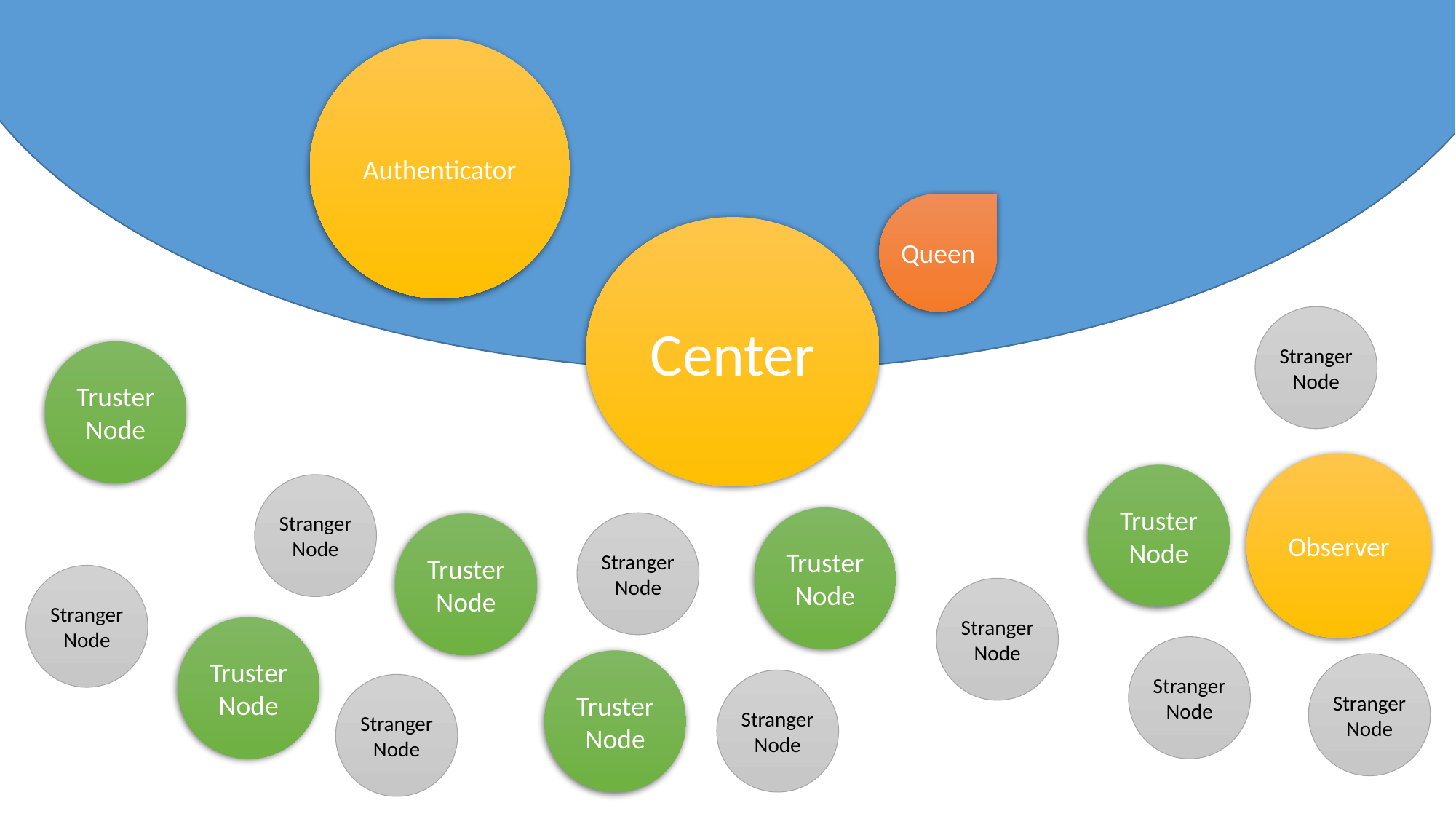

Authenticator
Center
Queen
Stranger
Node
Truster
Node
Observer
Truster
Node
Stranger
Node
Truster
Node
Stranger
Node
Truster
Node
Stranger
Node
Stranger
Node
Truster
Node
Stranger
Node
Truster
Node
Stranger
Node
Stranger
Node
Stranger
Node